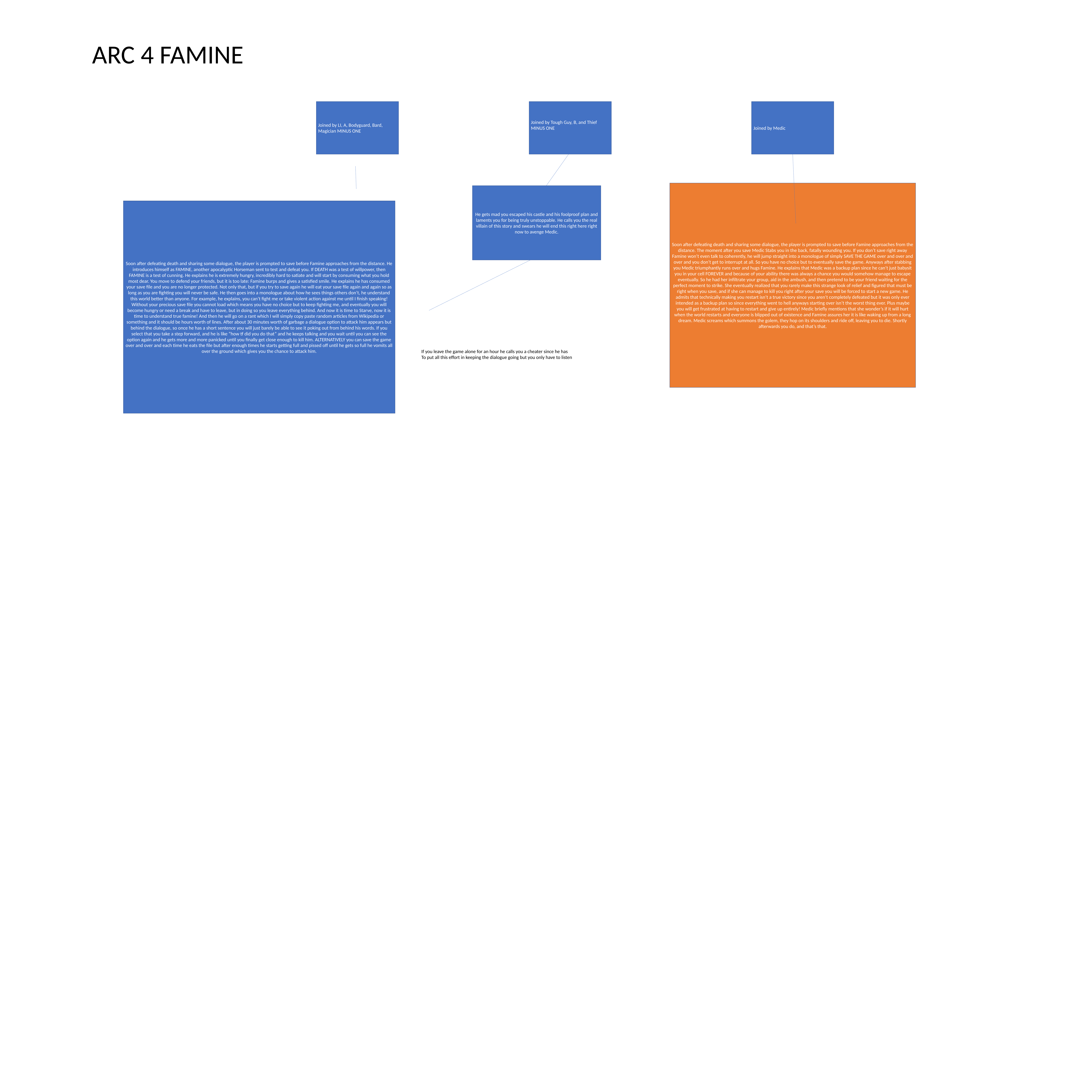

ARC 4 FAMINE
Joined by LI, A, Bodyguard, Bard, Magician MINUS ONE
Joined by Tough Guy, B, and Thief MINUS ONE

Joined by Medic
Soon after defeating death and sharing some dialogue, the player is prompted to save before Famine approaches from the distance. The moment after you save Medic Stabs you in the back, fatally wounding you. If you don’t save right away Famine won’t even talk to coherently, he will jump straight into a monologue of simply SAVE THE GAME over and over and over and you don’t get to interrupt at all. So you have no choice but to eventually save the game. Anyways after stabbing you Medic triumphantly runs over and hugs Famine. He explains that Medic was a backup plan since he can’t just babysit you in your cell FOREVER and because of your ability there was always a chance you would somehow manage to escape eventually. So he had her infiltrate your group, aid in the ambush, and then pretend to be your friend waiting for the perfect moment to strike. She eventually realized that you rarely make this strange look of relief and figured that must be right when you save, and if she can manage to kill you right after your save you will be forced to start a new game. He admits that technically making you restart isn’t a true victory since you aren’t completely defeated but it was only ever intended as a backup plan so since everything went to hell anyways starting over isn’t the worst thing ever. Plus maybe you will get frustrated at having to restart and give up entirely! Medic briefly mentions that she wonder’s if it will hurt when the world restarts and everyone is blipped out of existence and Famine assures her it is like waking up from a long dream. Medic screams which summons the golem, they hop on its shoulders and ride off, leaving you to die. Shortly afterwards you do, and that’s that.
He gets mad you escaped his castle and his foolproof plan and laments you for being truly unstoppable. He calls you the real villain of this story and swears he will end this right here right now to avenge Medic.
Soon after defeating death and sharing some dialogue, the player is prompted to save before Famine approaches from the distance. He introduces himself as FAMINE, another apocalyptic Horseman sent to test and defeat you. If DEATH was a test of willpower, then FAMINE is a test of cunning. He explains he is extremely hungry, incredibly hard to satiate and will start by consuming what you hold most dear. You move to defend your friends, but it is too late: Famine burps and gives a satisfied smile. He explains he has consumed your save file and you are no longer protected. Not only that, but if you try to save again he will eat your save file again and again so as long as you are fighting you will never be safe. He then goes into a monologue about how he sees things others don’t, he understand this world better than anyone. For example, he explains, you can’t fight me or take violent action against me until I finish speaking! Without your precious save file you cannot load which means you have no choice but to keep fighting me, and eventually you will become hungry or need a break and have to leave, but in doing so you leave everything behind. And now it is time to Starve, now it is time to understand true famine! And then he will go on a rant which I will simply copy paste random articles from Wikipedia or something and it should be hours worth of lines. After about 30 minutes worth of garbage a dialogue option to attack him appears but behind the dialogue, so once he has a short sentence you will just barely be able to see it poking out from behind his words. If you select that you take a step forward, and he is like “how tf did you do that” and he keeps talking and you wait until you can see the option again and he gets more and more panicked until you finally get close enough to kill him. ALTERNATIVELY you can save the game over and over and each time he eats the file but after enough times he starts getting full and pissed off until he gets so full he vomits all over the ground which gives you the chance to attack him.
If you leave the game alone for an hour he calls you a cheater since he has
To put all this effort in keeping the dialogue going but you only have to listen